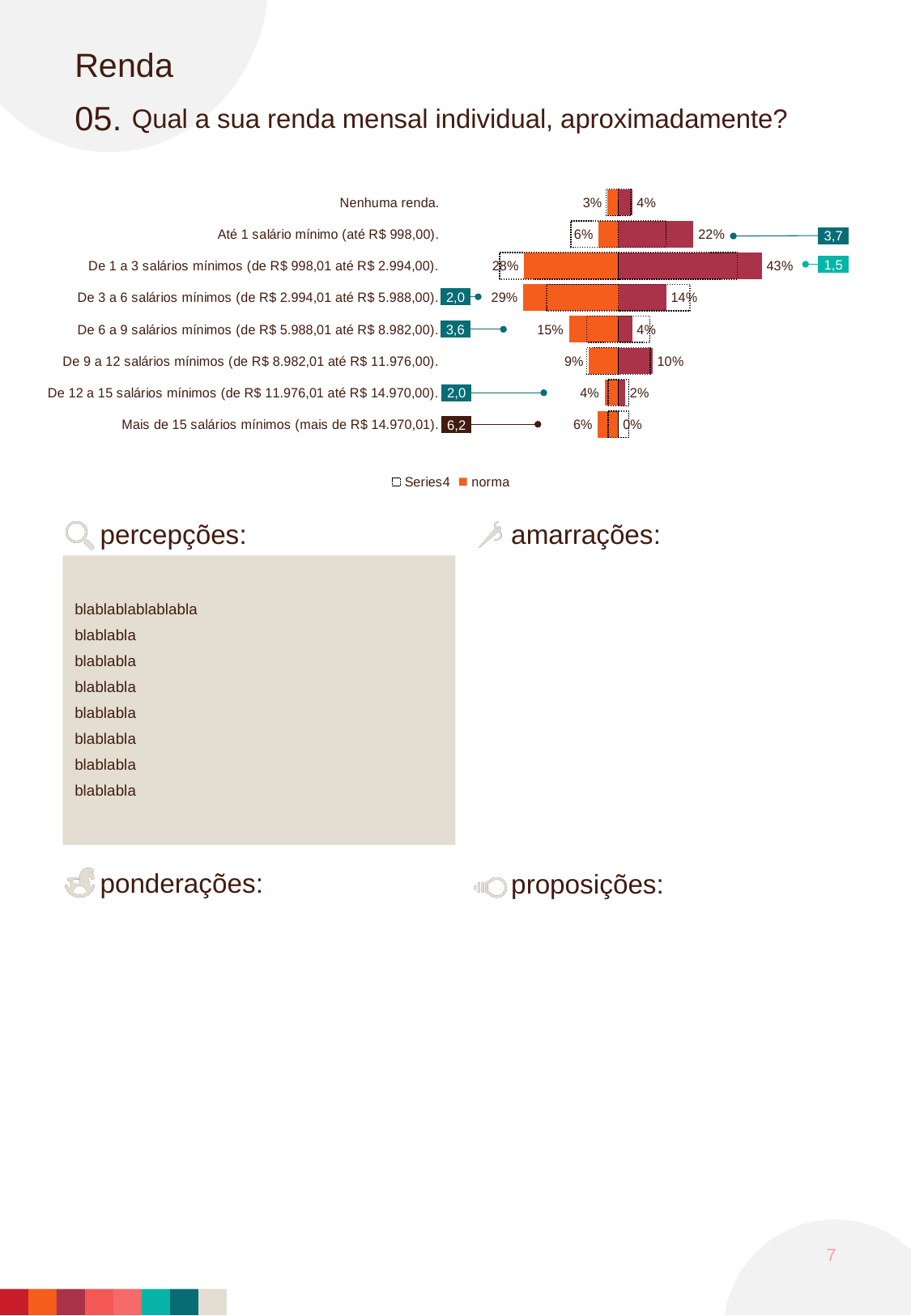

# Renda
05.
Qual a sua renda mensal individual, aproximadamente?

### Chart

| Category | norma | 3 desvios |  |  |
|---|---|---|---|---|
| Mais de 15 salários mínimos (mais de R$ 14.970,01). | -0.06164383561643835 | 0.0 | -0.030821917808219176 | 0.030821917808219176 |
| De 12 a 15 salários mínimos (de R$ 11.976,01 até R$ 14.970,00). | -0.041498791297340853 | 0.02040816326530612 | -0.030953477281323485 | 0.030953477281323485 |
| De 9 a 12 salários mínimos (de R$ 8.982,01 até R$ 11.976,00). | -0.08850389470856836 | 0.10204081632653061 | -0.09527235551754948 | 0.09527235551754948 |
| De 6 a 9 salários mínimos (de R$ 5.988,01 até R$ 8.982,00). | -0.14813322589309696 | 0.04081632653061224 | -0.0944747762118546 | 0.0944747762118546 |
| De 3 a 6 salários mínimos (de R$ 2.994,01 até R$ 5.988,00). | -0.2852538275584206 | 0.14285714285714285 | -0.21405548520778173 | 0.21405548520778173 |
| De 1 a 3 salários mínimos (de R$ 998,01 até R$ 2.994,00). | -0.28189632017190436 | 0.42857142857142855 | -0.3552338743716664 | 0.3552338743716664 |
| Até 1 salário mínimo (até R$ 998,00). | -0.05989793177544991 | 0.22448979591836735 | -0.14219386384690863 | 0.14219386384690863 |
| Nenhuma renda. | -0.033172172978780556 | 0.04081632653061224 | -0.036994249754696396 | 0.036994249754696396 |
3,7
1,5
2,0
3,6
2,0
6,2
blablablablablabla
blablabla
blablabla
blablabla
blablabla
blablabla
blablabla
blablabla

7